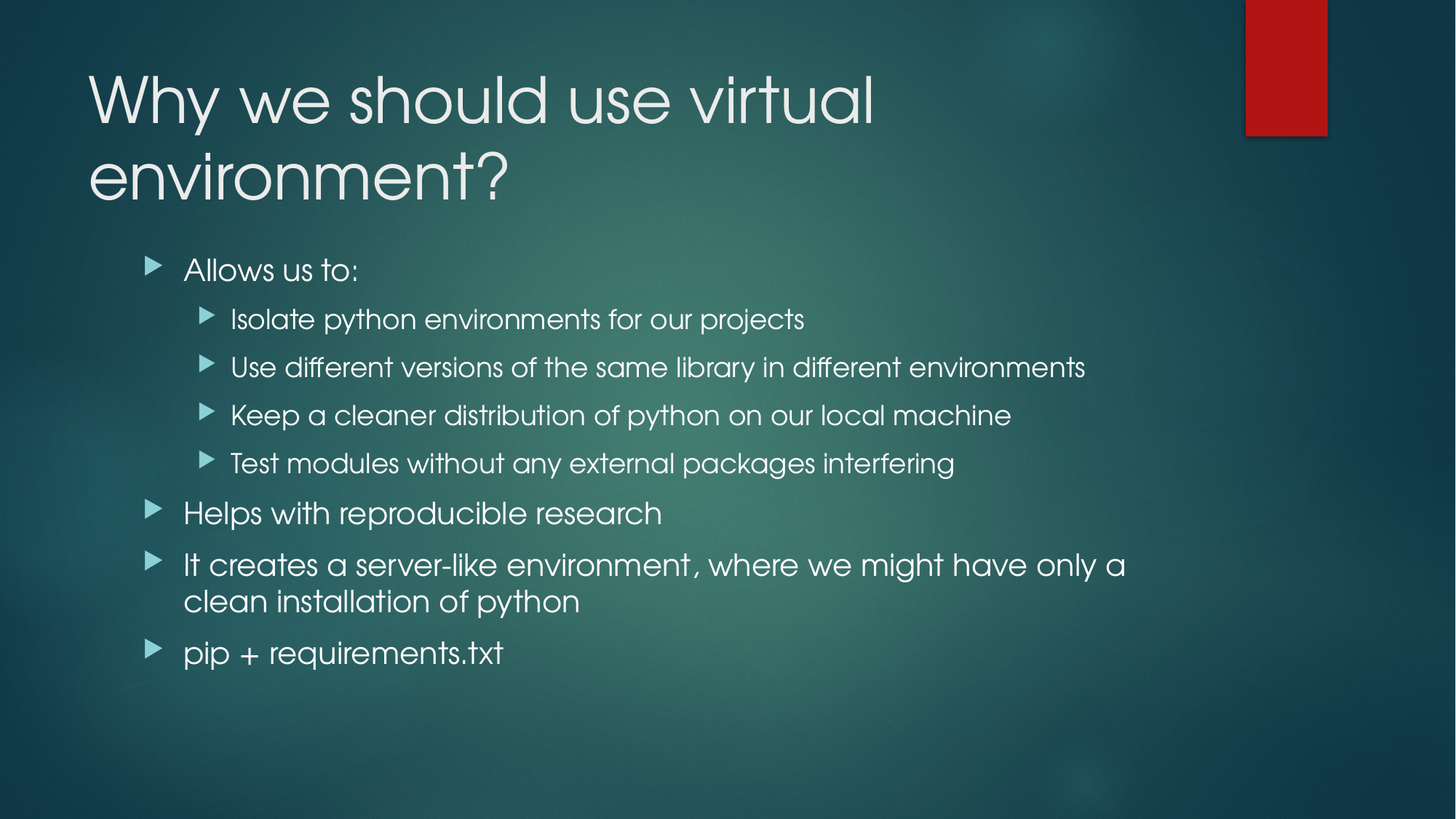

# Why we should use virtual environment?
Allows us to:
Isolate python environments for our projects
Use different versions of the same library in different environments
Keep a cleaner distribution of python on our local machine
Test modules without any external packages interfering
Helps with reproducible research
It creates a server-like environment, where we might have only a clean installation of python
pip + requirements.txt